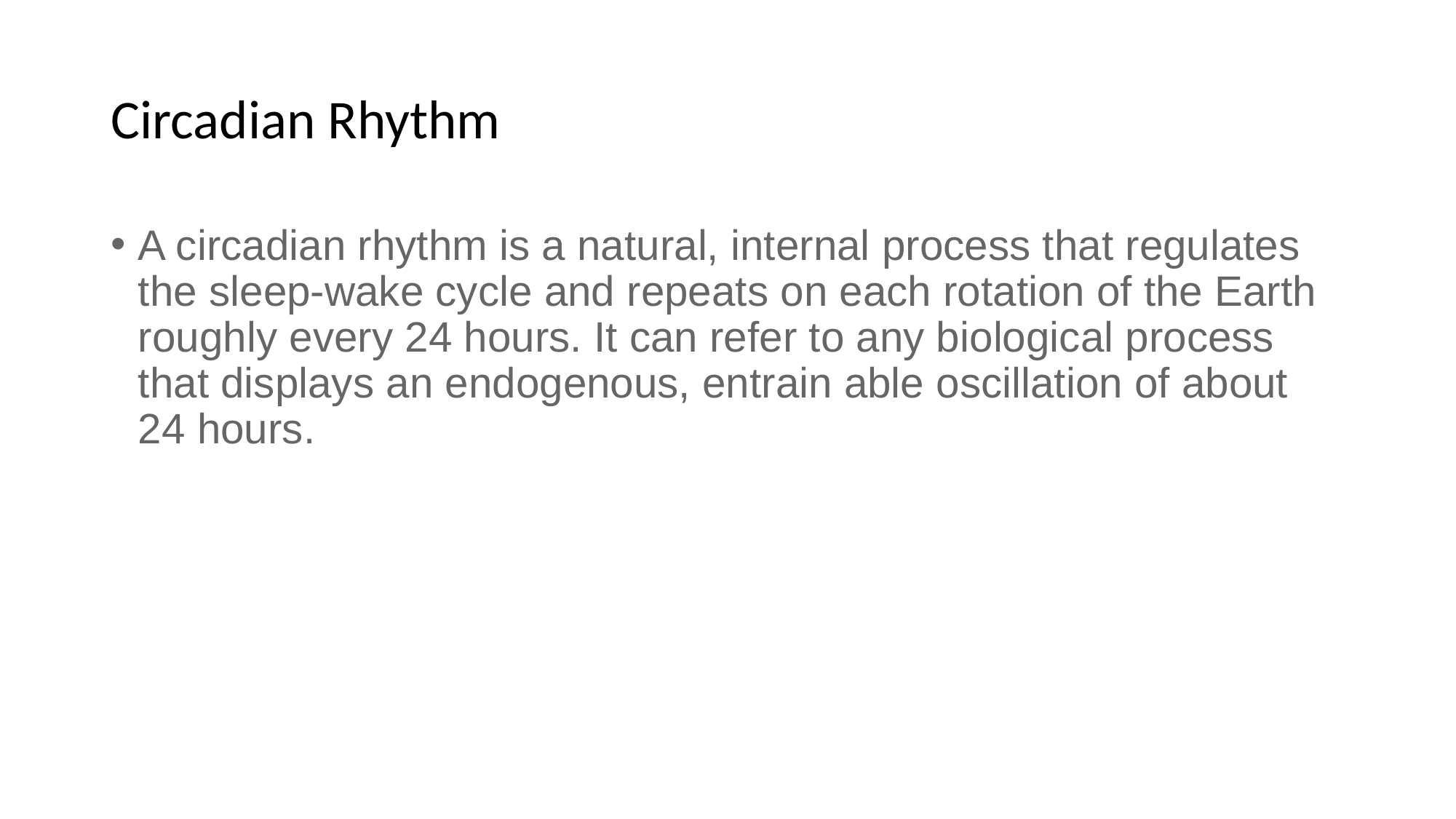

# Circadian Rhythm
A circadian rhythm is a natural, internal process that regulates the sleep-wake cycle and repeats on each rotation of the Earth roughly every 24 hours. It can refer to any biological process that displays an endogenous, entrain able oscillation of about 24 hours.